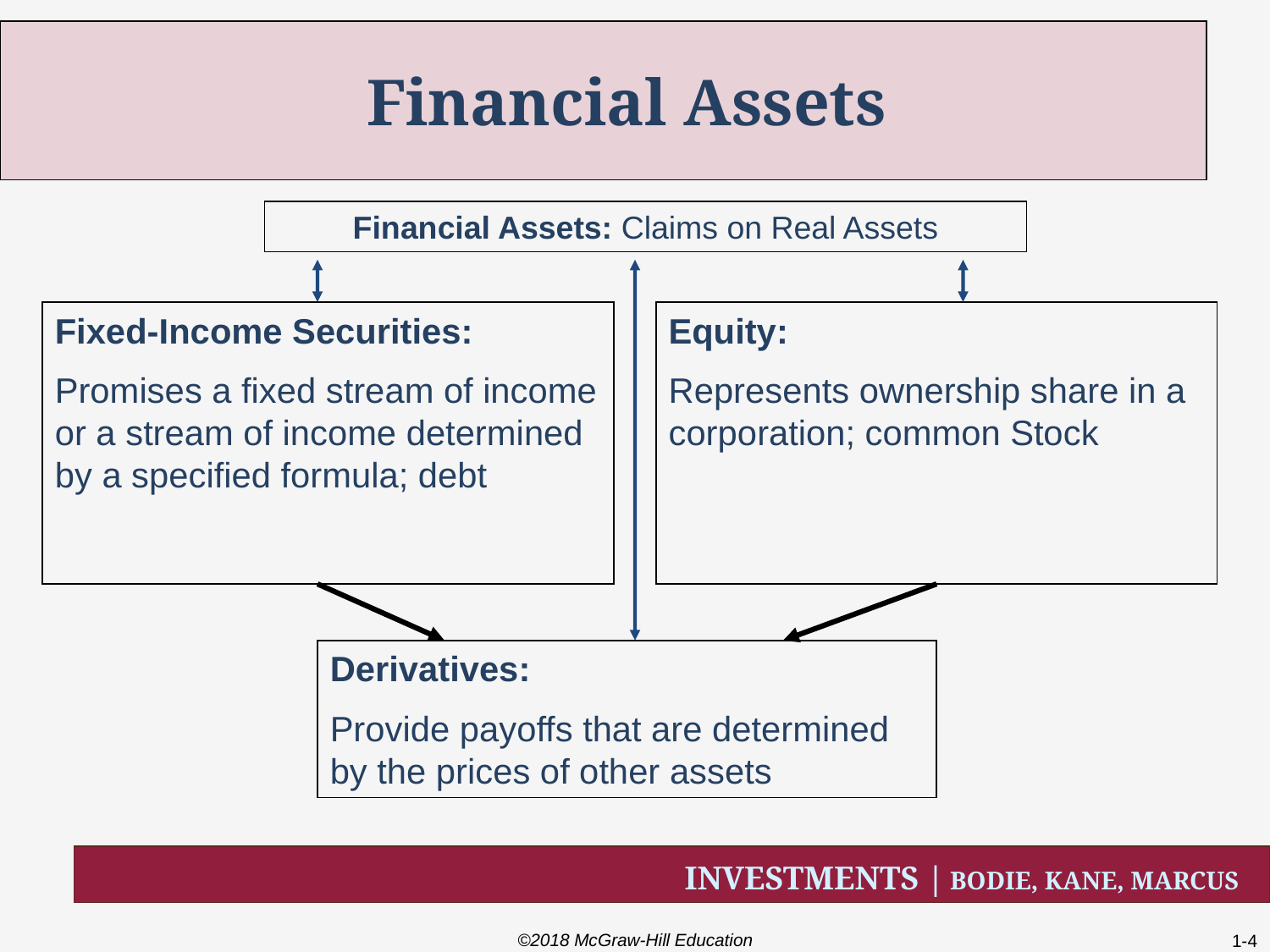

# Financial Assets
Financial Assets: Claims on Real Assets

Fixed-Income Securities:
Promises a fixed stream of income or a stream of income determined by a specified formula; debt

Equity:
Represents ownership share in a corporation; common Stock

Derivatives:
Provide payoffs that are determined by the prices of other assets
©2018 McGraw-Hill Education
1-4